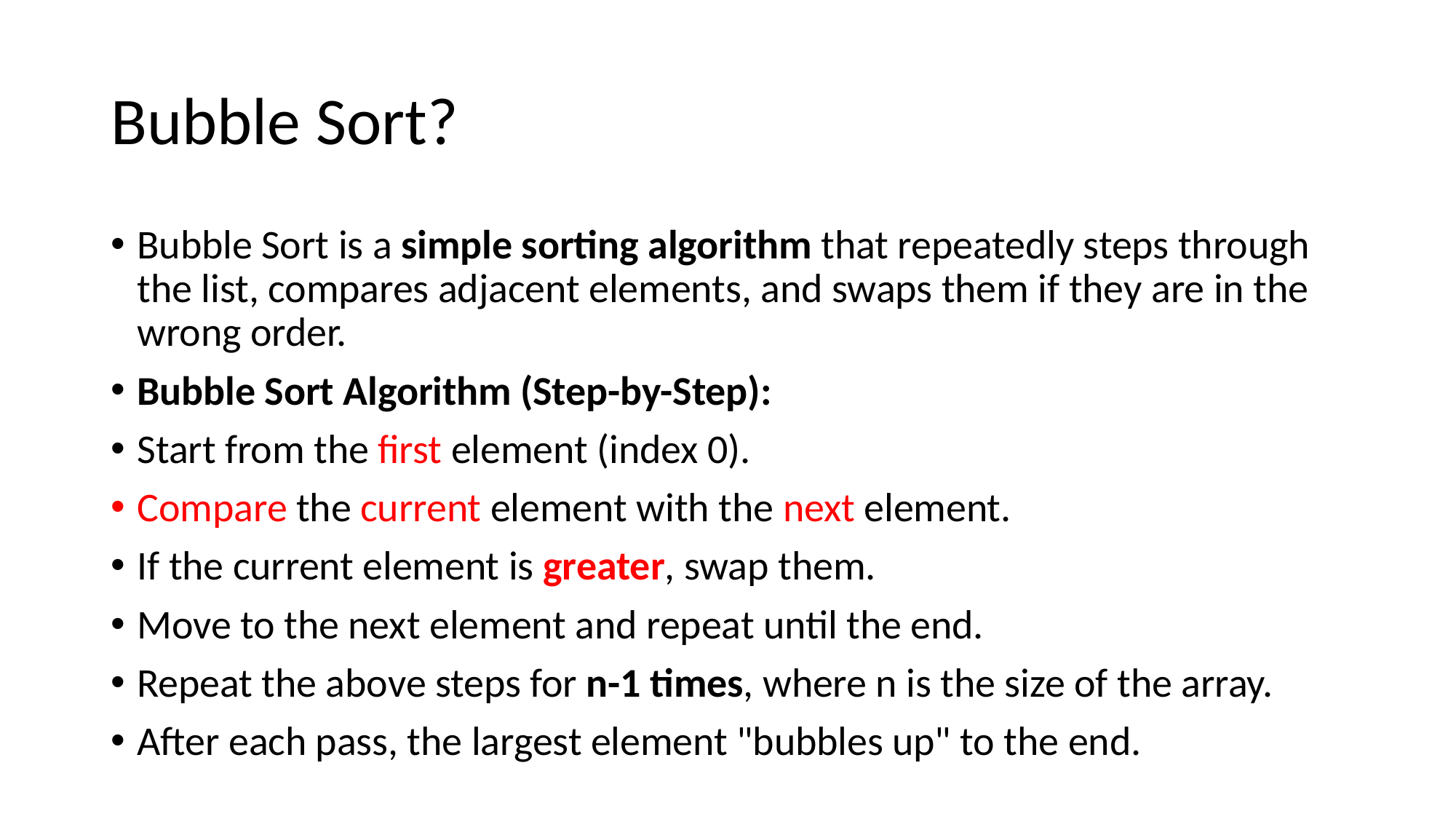

# Bubble Sort?
Bubble Sort is a simple sorting algorithm that repeatedly steps through the list, compares adjacent elements, and swaps them if they are in the wrong order.
Bubble Sort Algorithm (Step-by-Step):
Start from the first element (index 0).
Compare the current element with the next element.
If the current element is greater, swap them.
Move to the next element and repeat until the end.
Repeat the above steps for n-1 times, where n is the size of the array.
After each pass, the largest element "bubbles up" to the end.